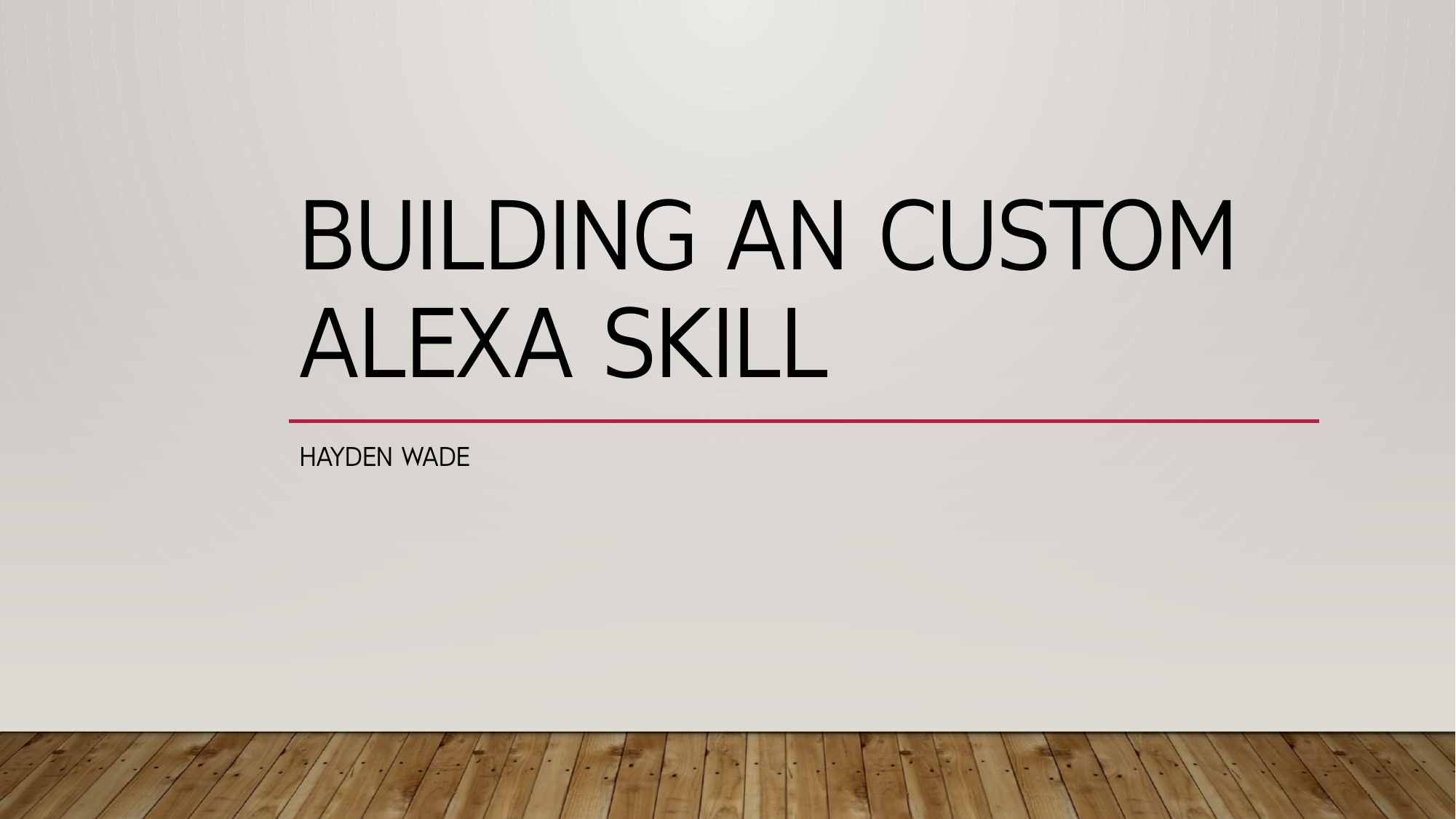

# Building An Custom Alexa Skill
Hayden Wade